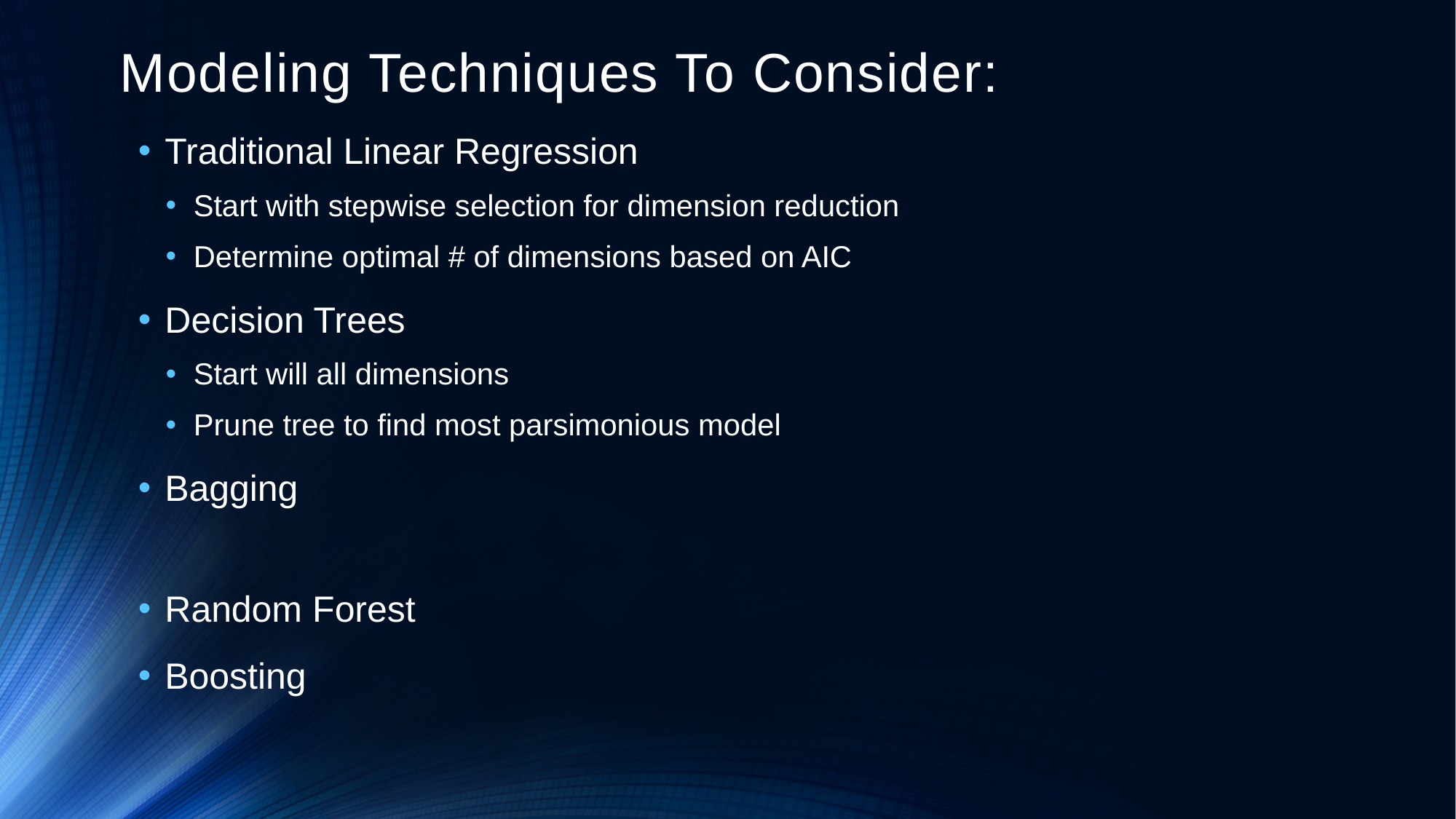

# Modeling Techniques To Consider:
Traditional Linear Regression
Start with stepwise selection for dimension reduction
Determine optimal # of dimensions based on AIC
Decision Trees
Start will all dimensions
Prune tree to find most parsimonious model
Bagging

Random Forest
Boosting